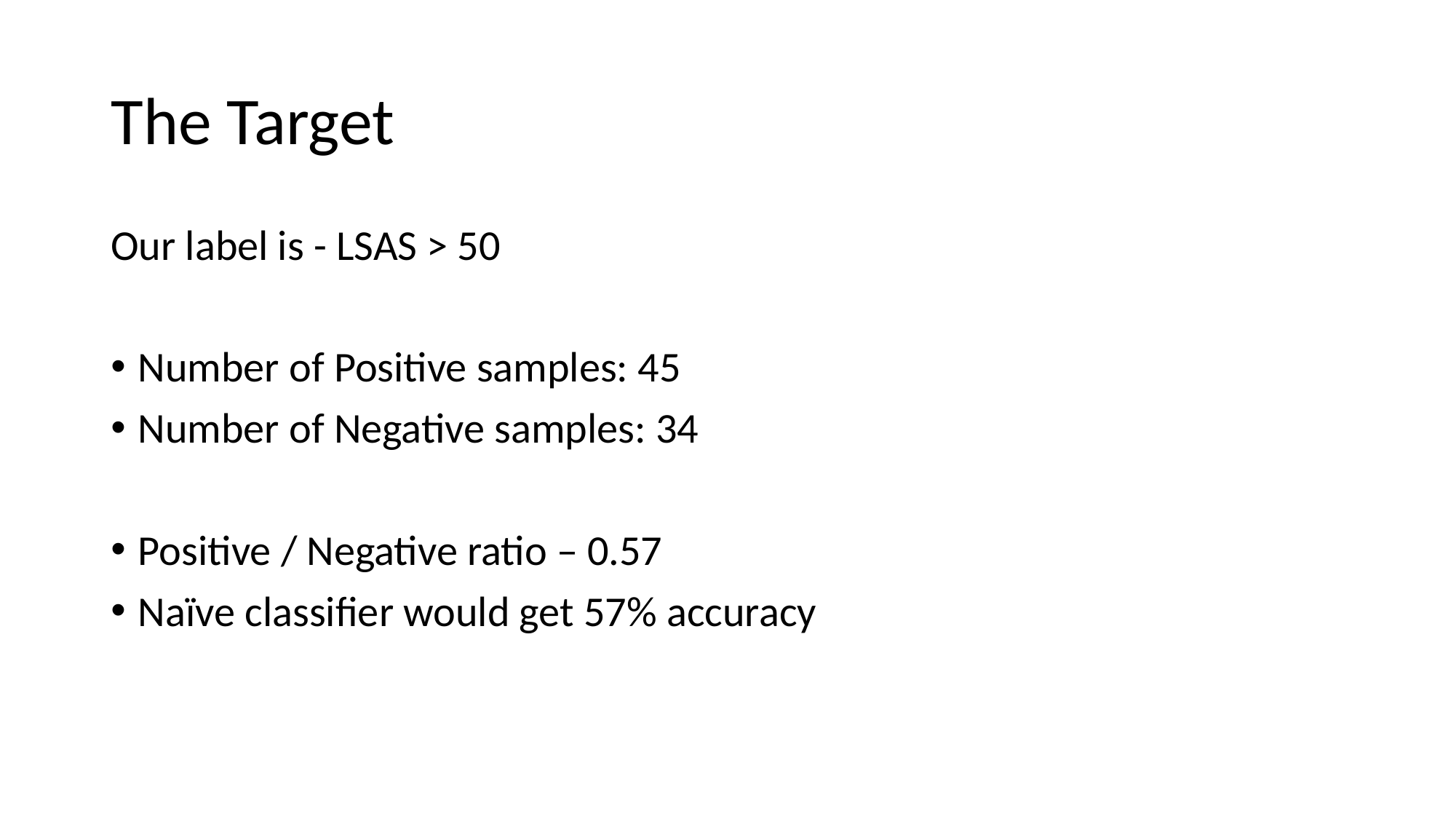

# The Target
Our label is - LSAS > 50

Number of Positive samples: 45
Number of Negative samples: 34

Positive / Negative ratio – 0.57
Naïve classifier would get 57% accuracy